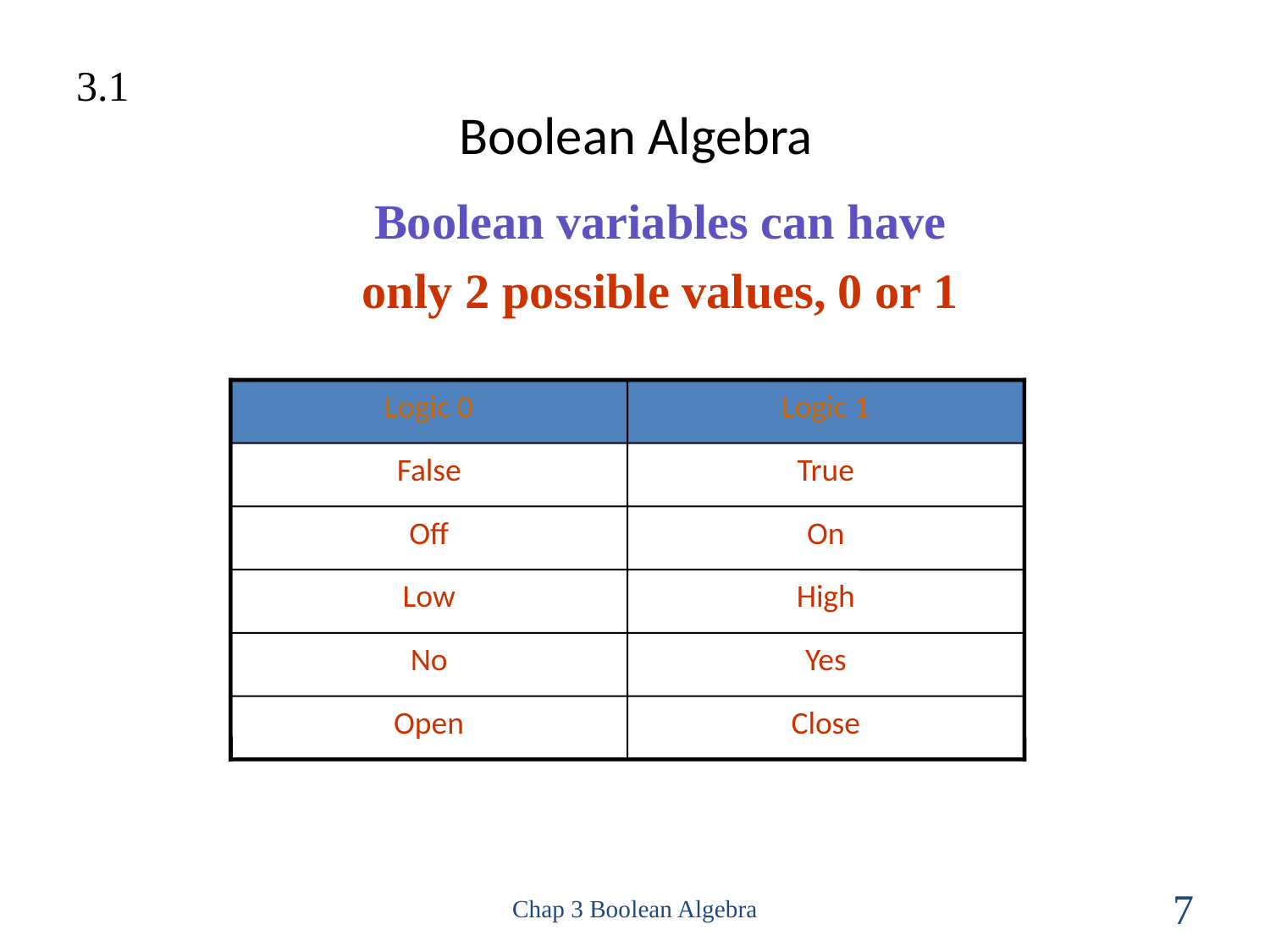

3.1
# Boolean Algebra
 Boolean variables can have
only 2 possible values, 0 or 1
Logic 0
Logic 1

False

True
Off

On
Low

High
No

Yes
Open

Close

Chap 3 Boolean Algebra
7